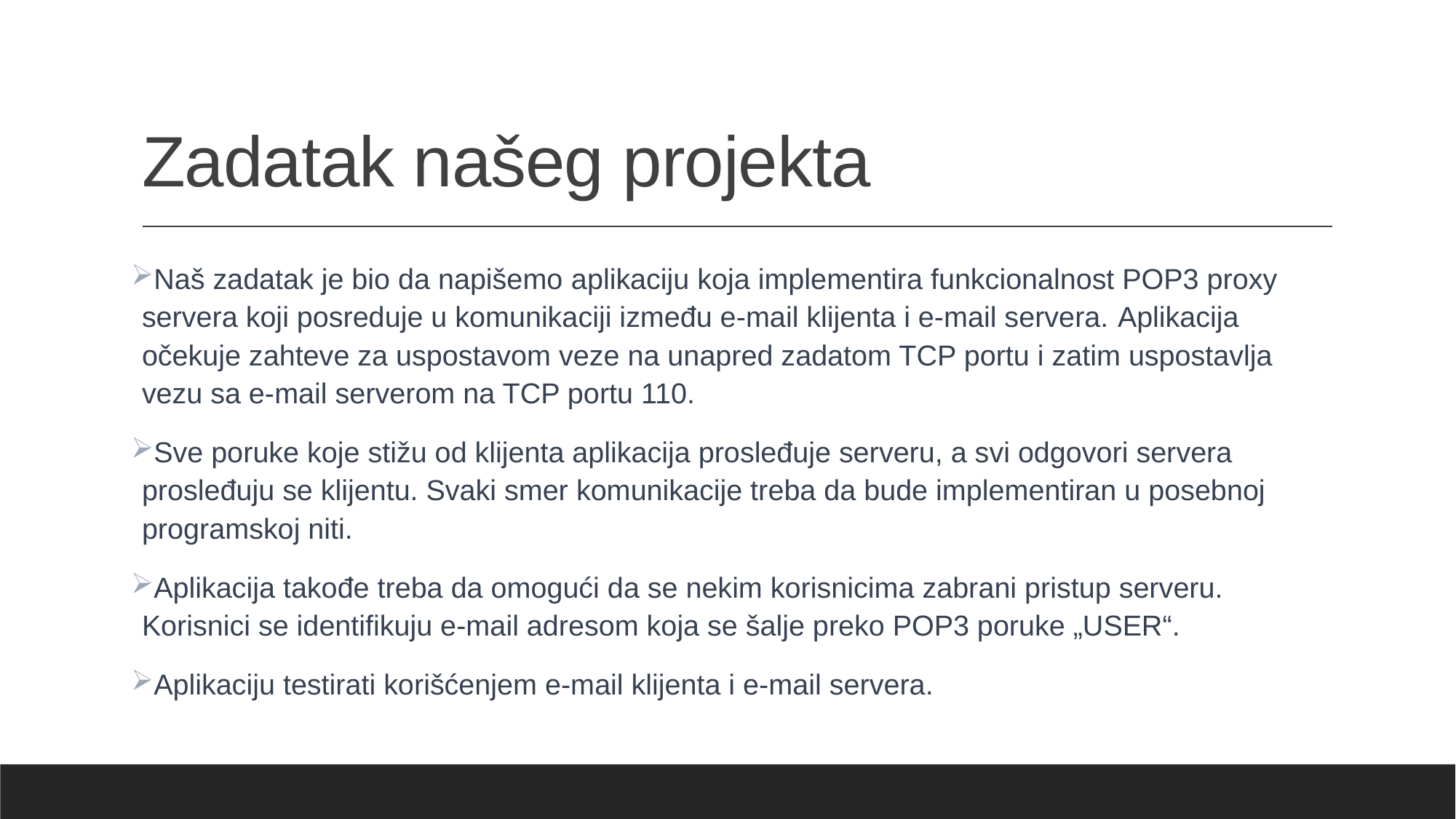

# Zadatak našeg projekta
Naš zadatak je bio da napišemo aplikaciju koja implementira funkcionalnost POP3 proxy servera koji posreduje u komunikaciji između e-mail klijenta i e-mail servera. Aplikacija očekuje zahteve za uspostavom veze na unapred zadatom TCP portu i zatim uspostavlja vezu sa e-mail serverom na TCP portu 110.
Sve poruke koje stižu od klijenta aplikacija prosleđuje serveru, a svi odgovori servera prosleđuju se klijentu. Svaki smer komunikacije treba da bude implementiran u posebnoj programskoj niti.
Aplikacija takođe treba da omogući da se nekim korisnicima zabrani pristup serveru. Korisnici se identifikuju e-mail adresom koja se šalje preko POP3 poruke „USER“.
Aplikaciju testirati korišćenjem e-mail klijenta i e-mail servera.